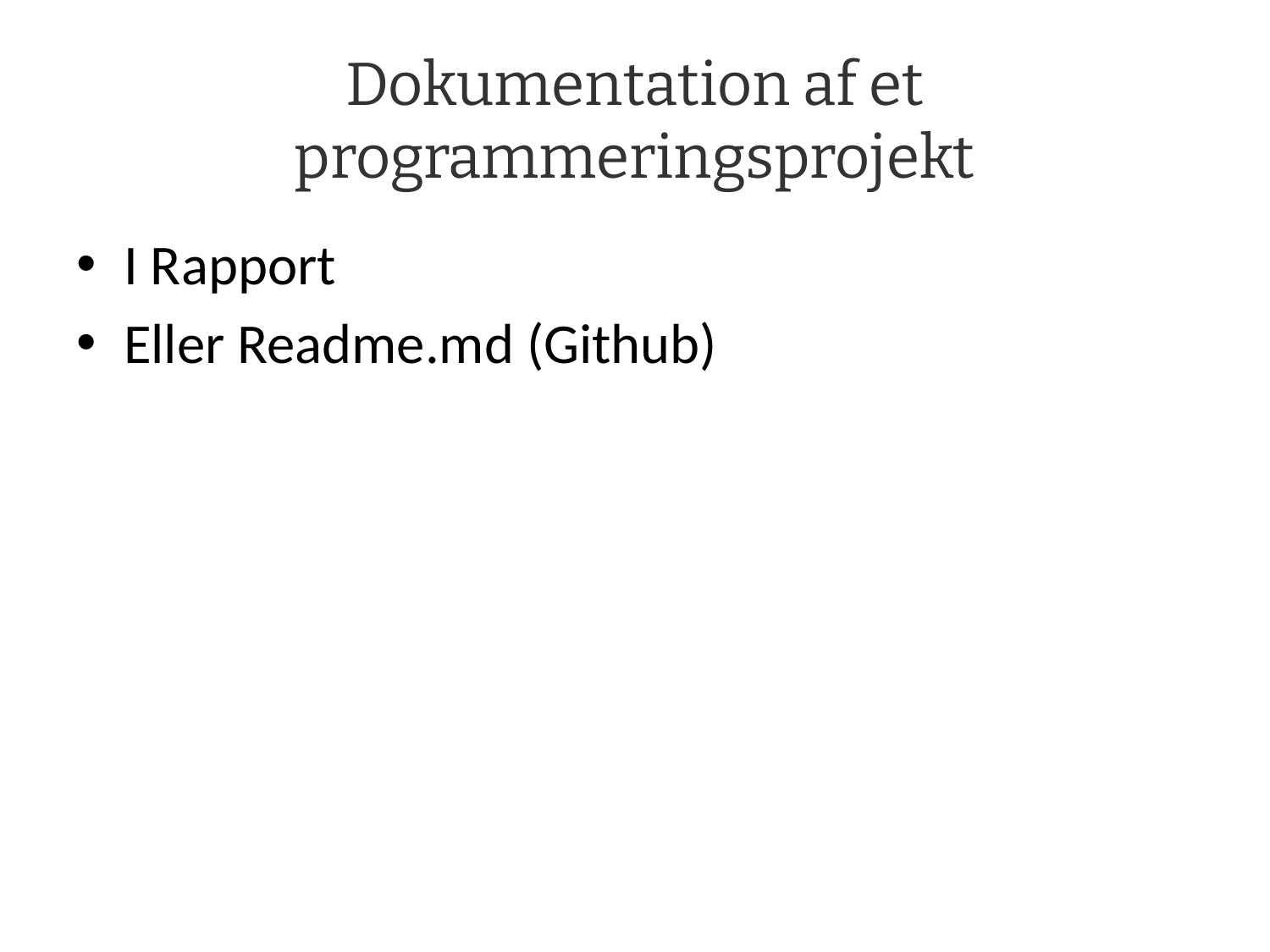

# Dokumentation af et programmeringsprojekt
I Rapport
Eller Readme.md (Github)